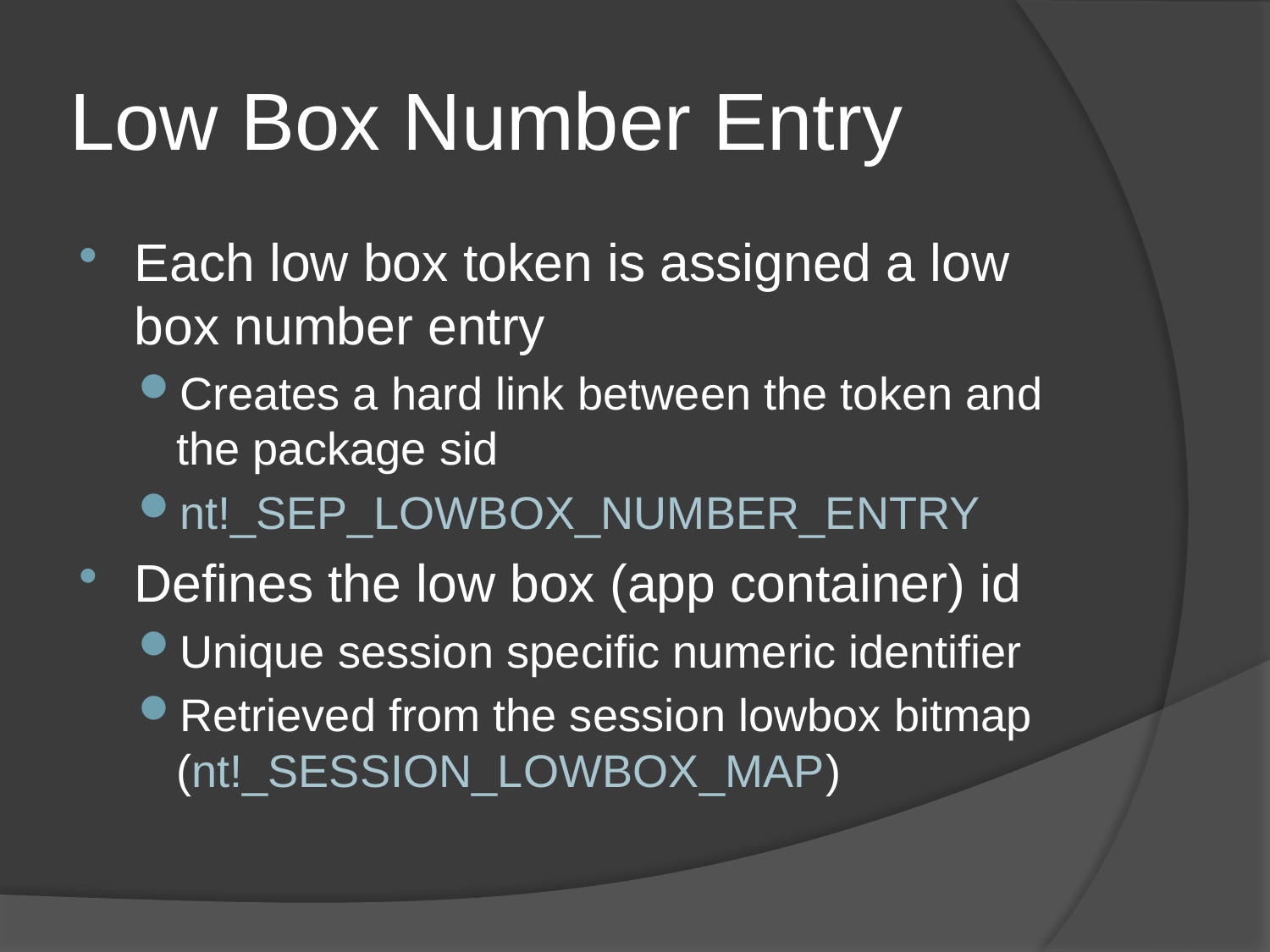

# Low Box Number Entry
Each low box token is assigned a low box number entry
Creates a hard link between the token and the package sid
nt!_SEP_LOWBOX_NUMBER_ENTRY
Defines the low box (app container) id
Unique session specific numeric identifier
Retrieved from the session lowbox bitmap (nt!_SESSION_LOWBOX_MAP)